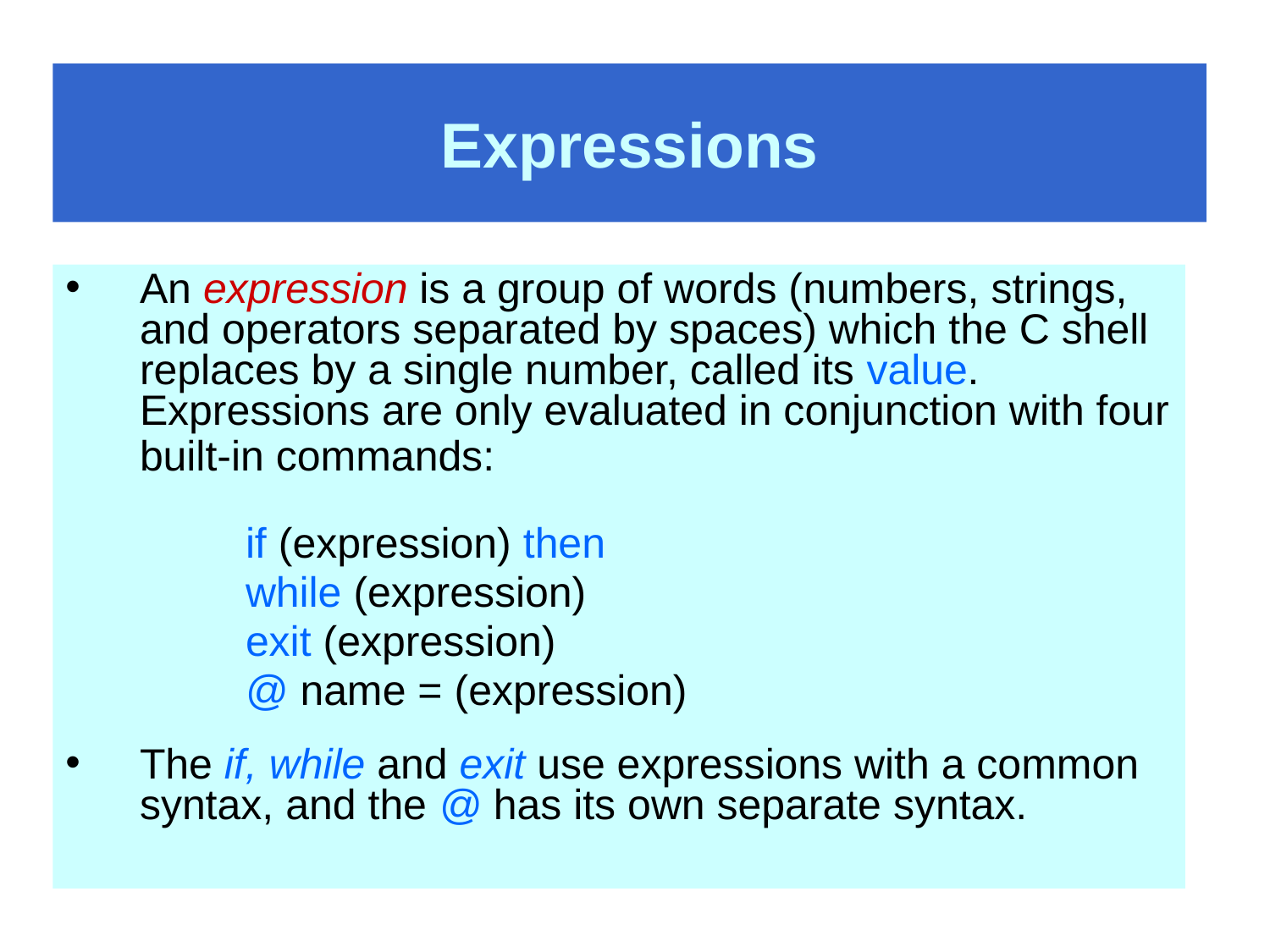

# Expressions
An expression is a group of words (numbers, strings, and operators separated by spaces) which the C shell replaces by a single number, called its value. Expressions are only evaluated in conjunction with four built-in commands:

	if (expression) then
	while (expression)
	exit (expression)
	@ name = (expression)

The if, while and exit use expressions with a common syntax, and the @ has its own separate syntax.